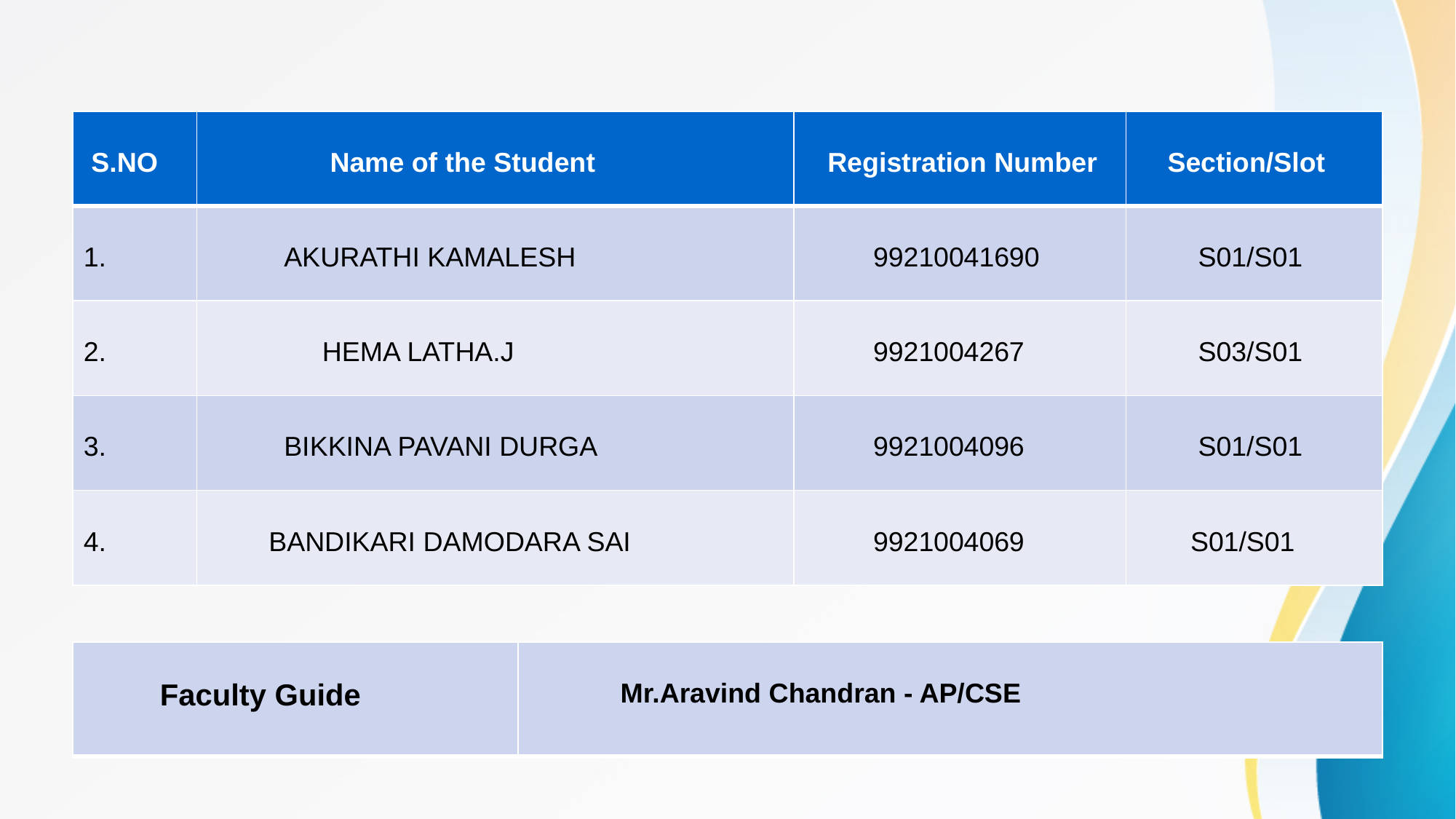

| S.NO | Name of the Student | Registration Number | Section/Slot |
| --- | --- | --- | --- |
| 1. | AKURATHI KAMALESH | 99210041690 | S01/S01 |
| 2. | HEMA LATHA.J | 9921004267 | S03/S01 |
| 3. | BIKKINA PAVANI DURGA | 9921004096 | S01/S01 |
| 4. | BANDIKARI DAMODARA SAI | 9921004069 | S01/S01 |
#
| Faculty Guide | Mr.Aravind Chandran - AP/CSE |
| --- | --- |